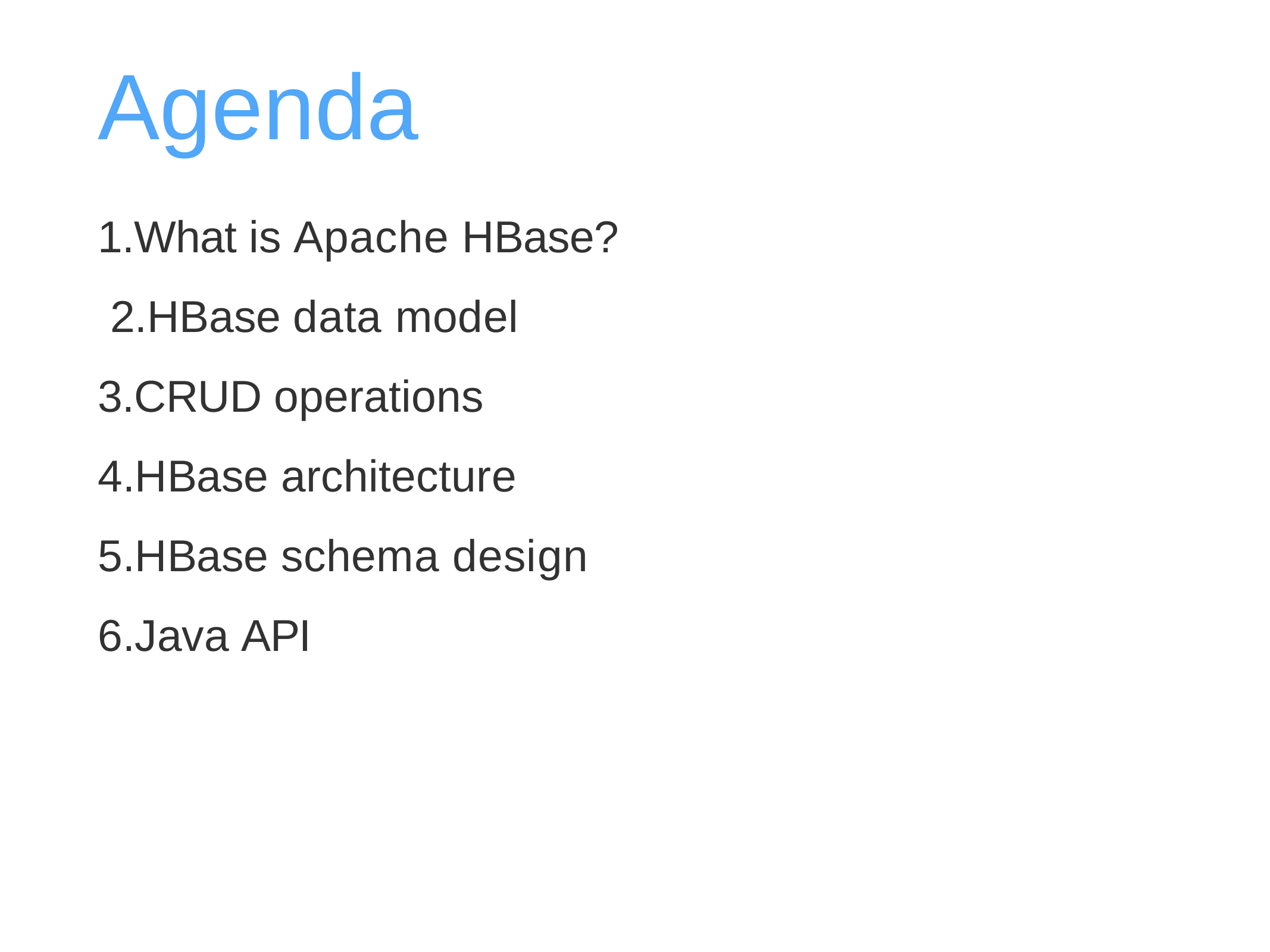

# Agenda
1.What is Apache HBase?  2.HBase data model  3.CRUD operations  4.HBase architecture  5.HBase schema design  6.Java API